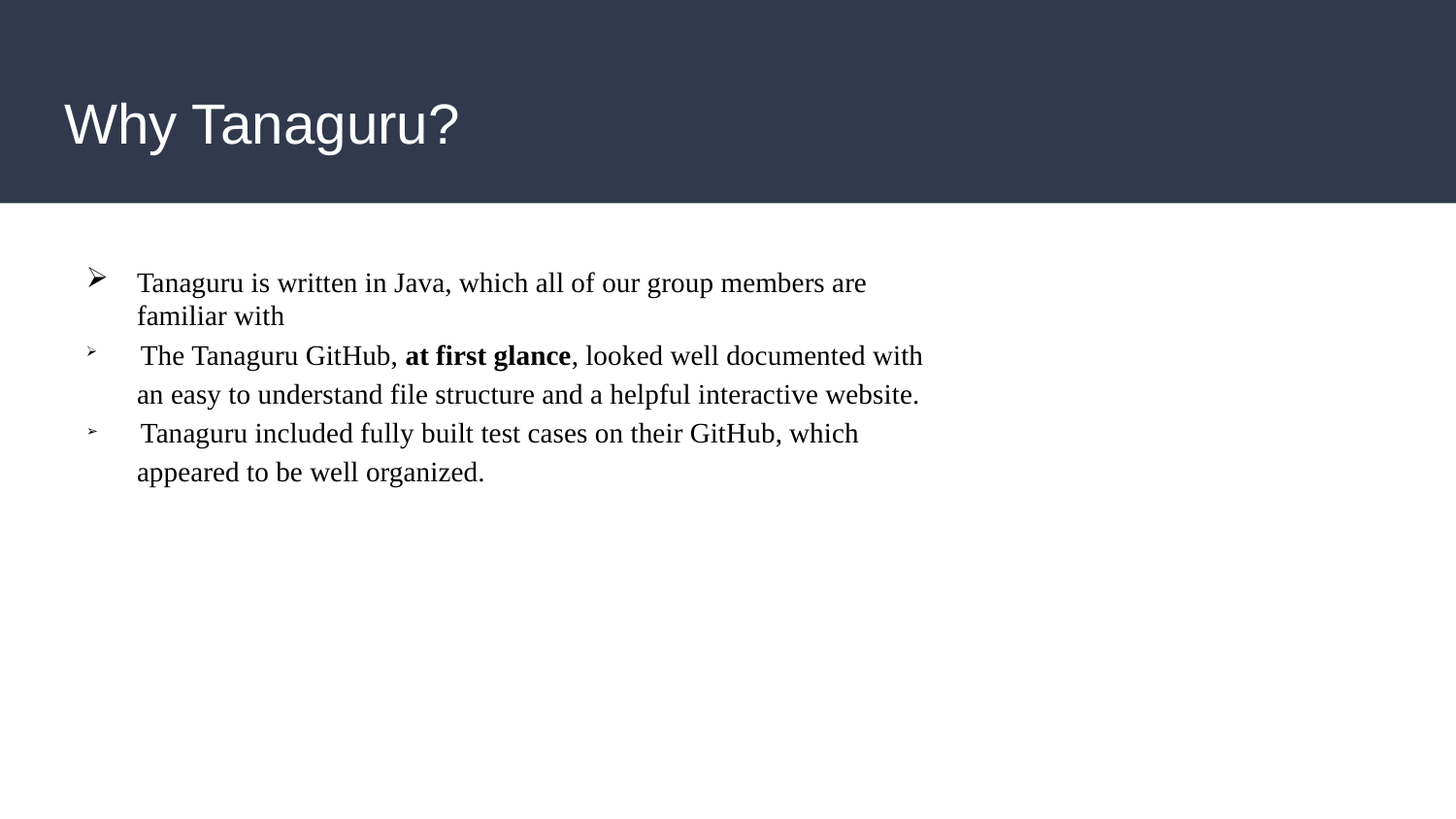

# Why Tanaguru?

Tanaguru is written in Java, which all of our group members are familiar with
 The Tanaguru GitHub, at first glance, looked well documented with an easy to understand file structure and a helpful interactive website.
 Tanaguru included fully built test cases on their GitHub, which appeared to be well organized.